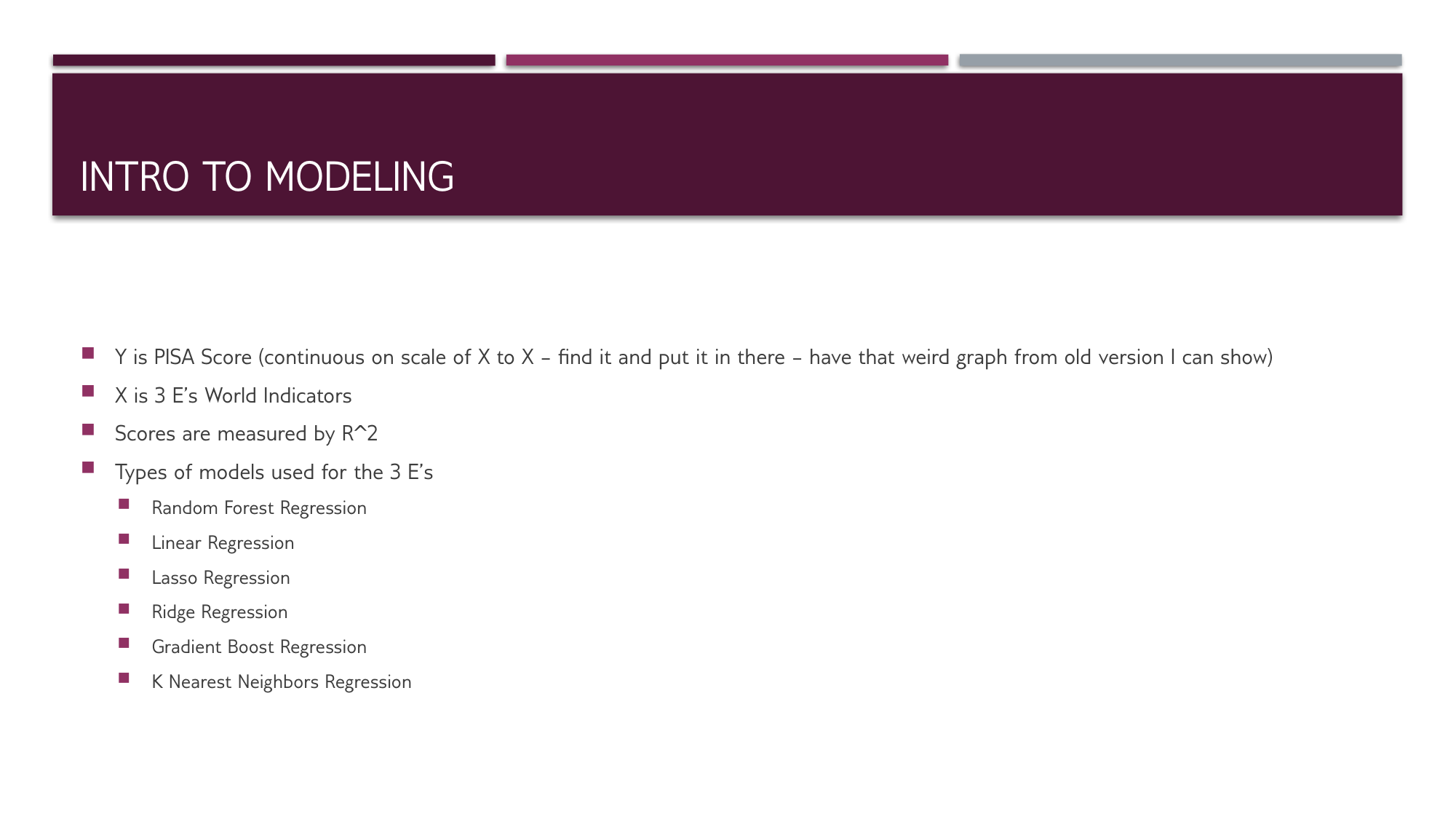

# Intro to modeling

Y is PISA Score (continuous on scale of X to X – find it and put it in there – have that weird graph from old version I can show)
X is 3 E’s World Indicators
Scores are measured by R^2
Types of models used for the 3 E’s
Random Forest Regression
Linear Regression
Lasso Regression
Ridge Regression
Gradient Boost Regression
K Nearest Neighbors Regression